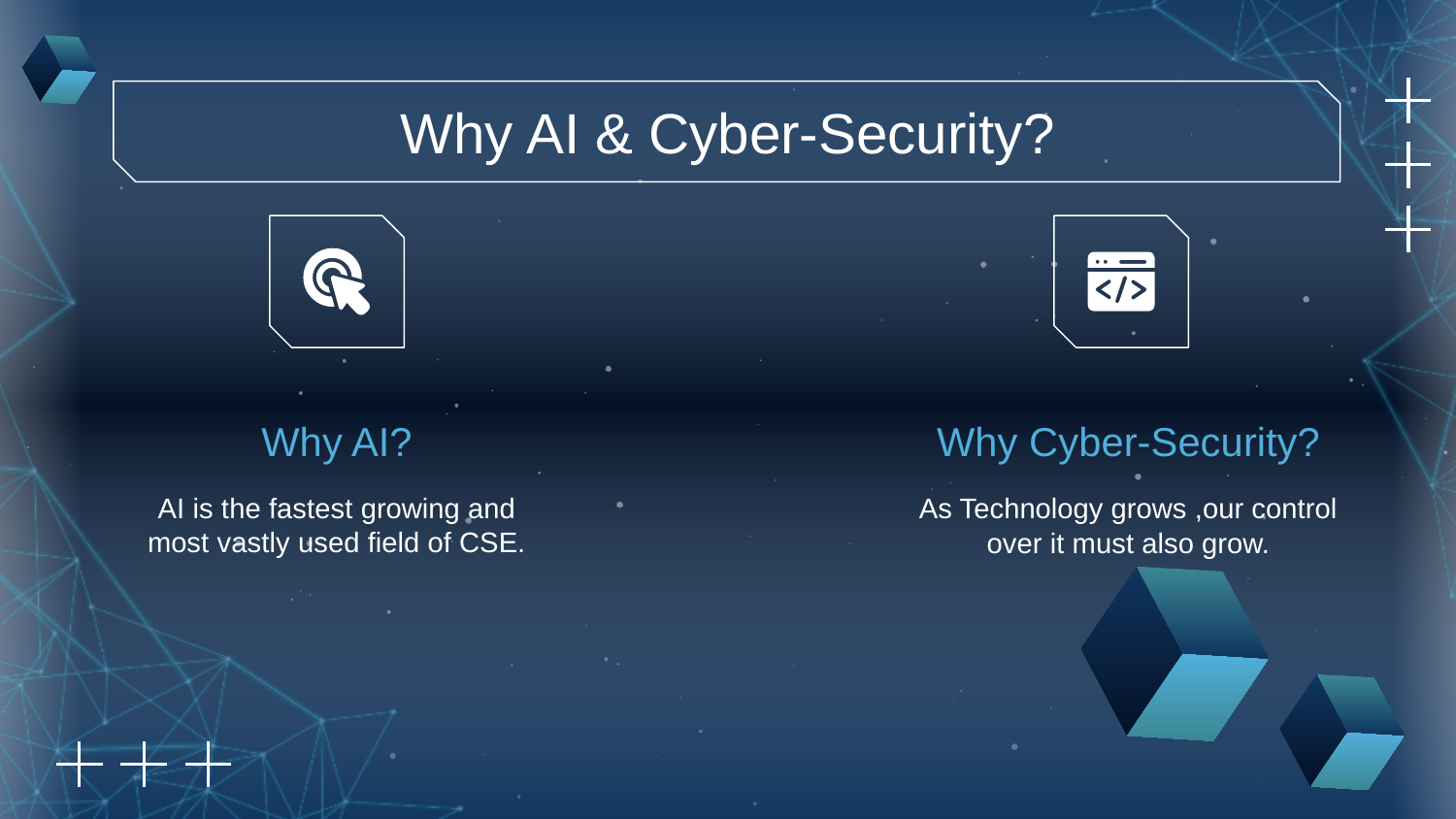

Why AI & Cyber-Security?

Why Cyber-Security?
# Why AI?
AI is the fastest growing and most vastly used field of CSE.
As Technology grows ,our control over it must also grow.